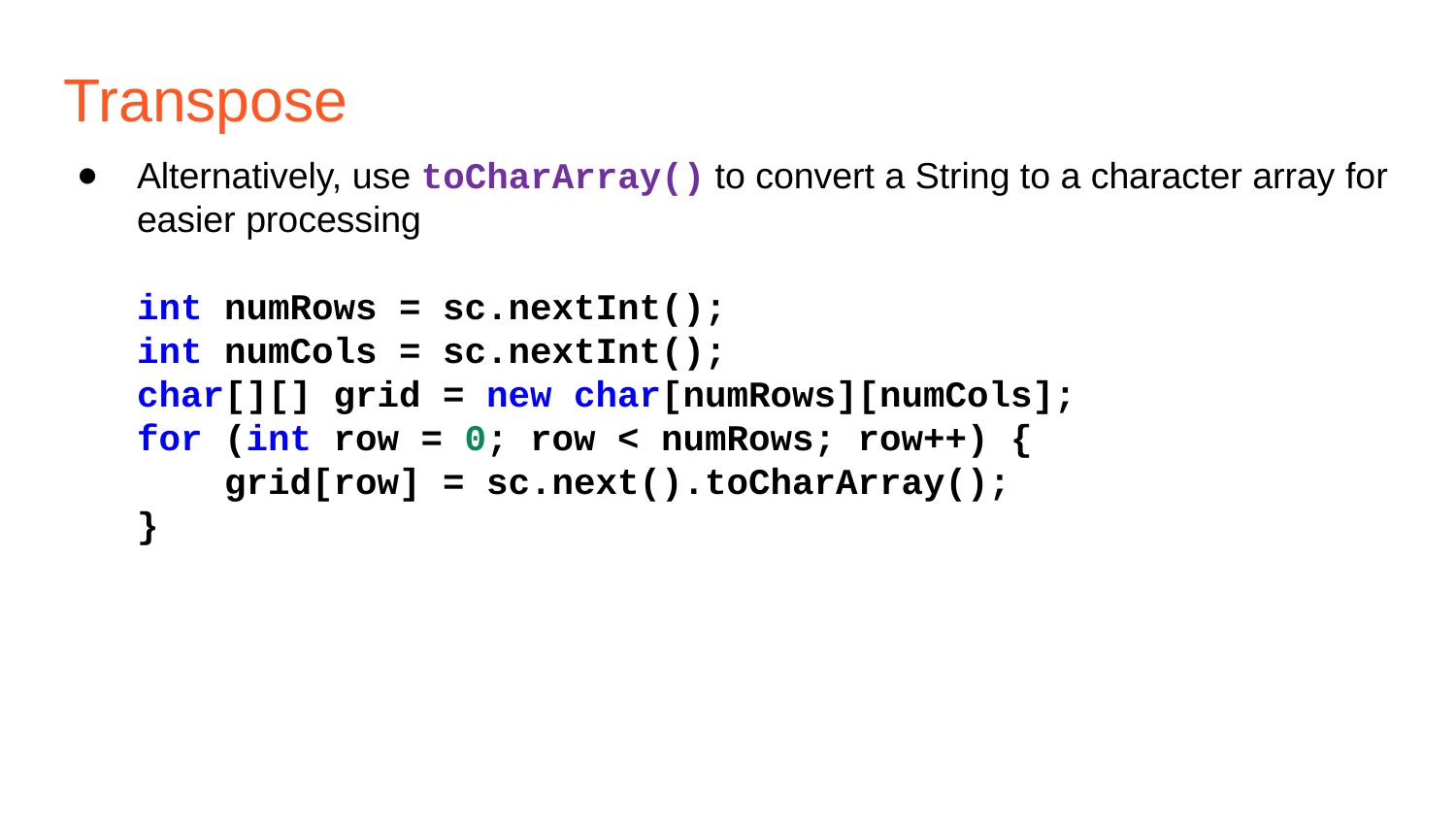

Transpose
Alternatively, use toCharArray() to convert a String to a character array for easier processing

int numRows = sc.nextInt();
int numCols = sc.nextInt();
char[][] grid = new char[numRows][numCols];
for (int row = 0; row < numRows; row++) {
    grid[row] = sc.next().toCharArray();
}